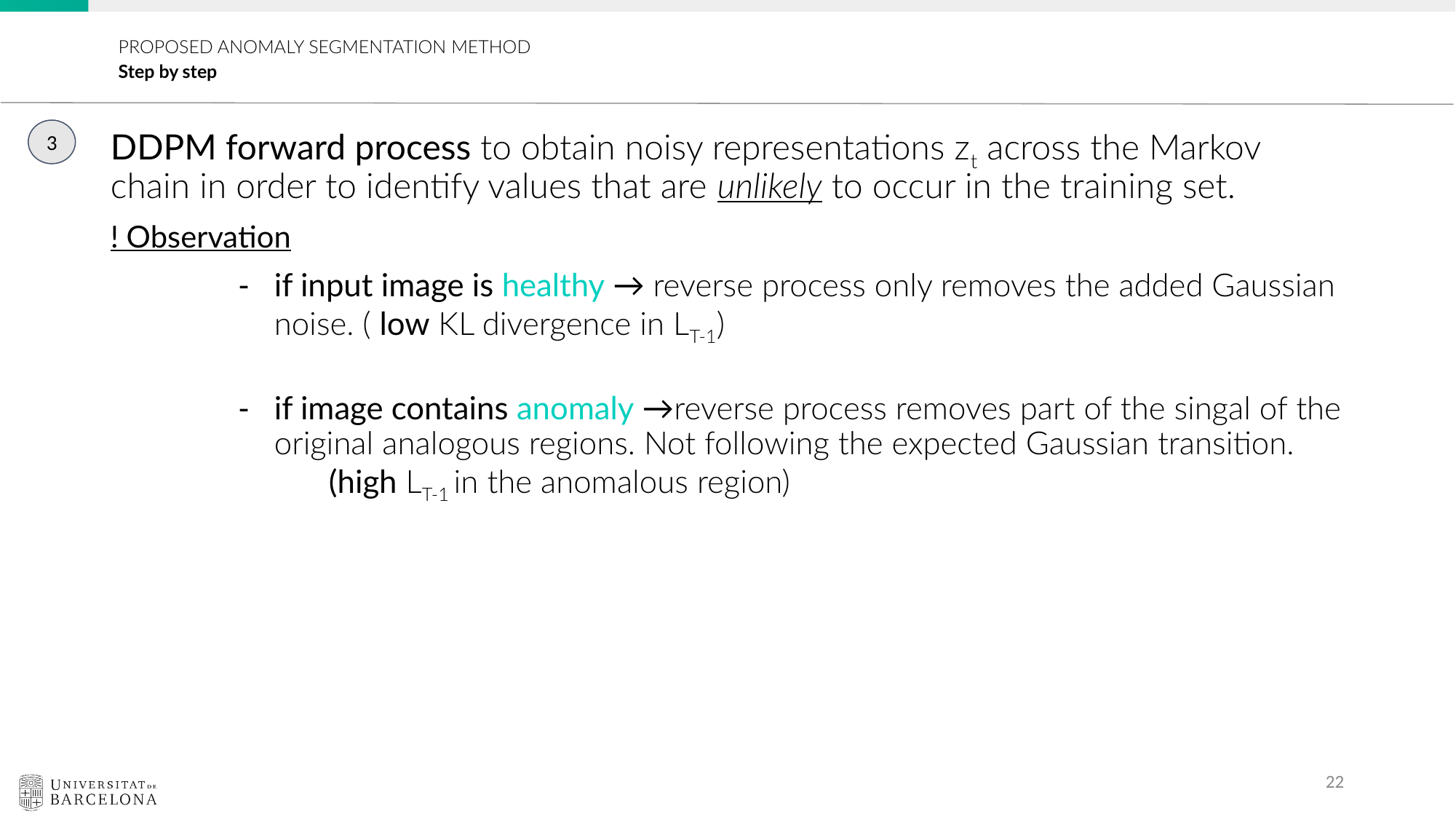

PROPOSED ANOMALY SEGMENTATION METHOD
Step by step
3
DDPM forward process to obtain noisy representations zt across the Markov chain in order to identify values that are unlikely to occur in the training set.
! Observation
if input image is healthy → reverse process only removes the added Gaussian noise. ( low KL divergence in LT-1)

if image contains anomaly →reverse process removes part of the singal of the original analogous regions. Not following the expected Gaussian transition.
(high LT-1 in the anomalous region)
22